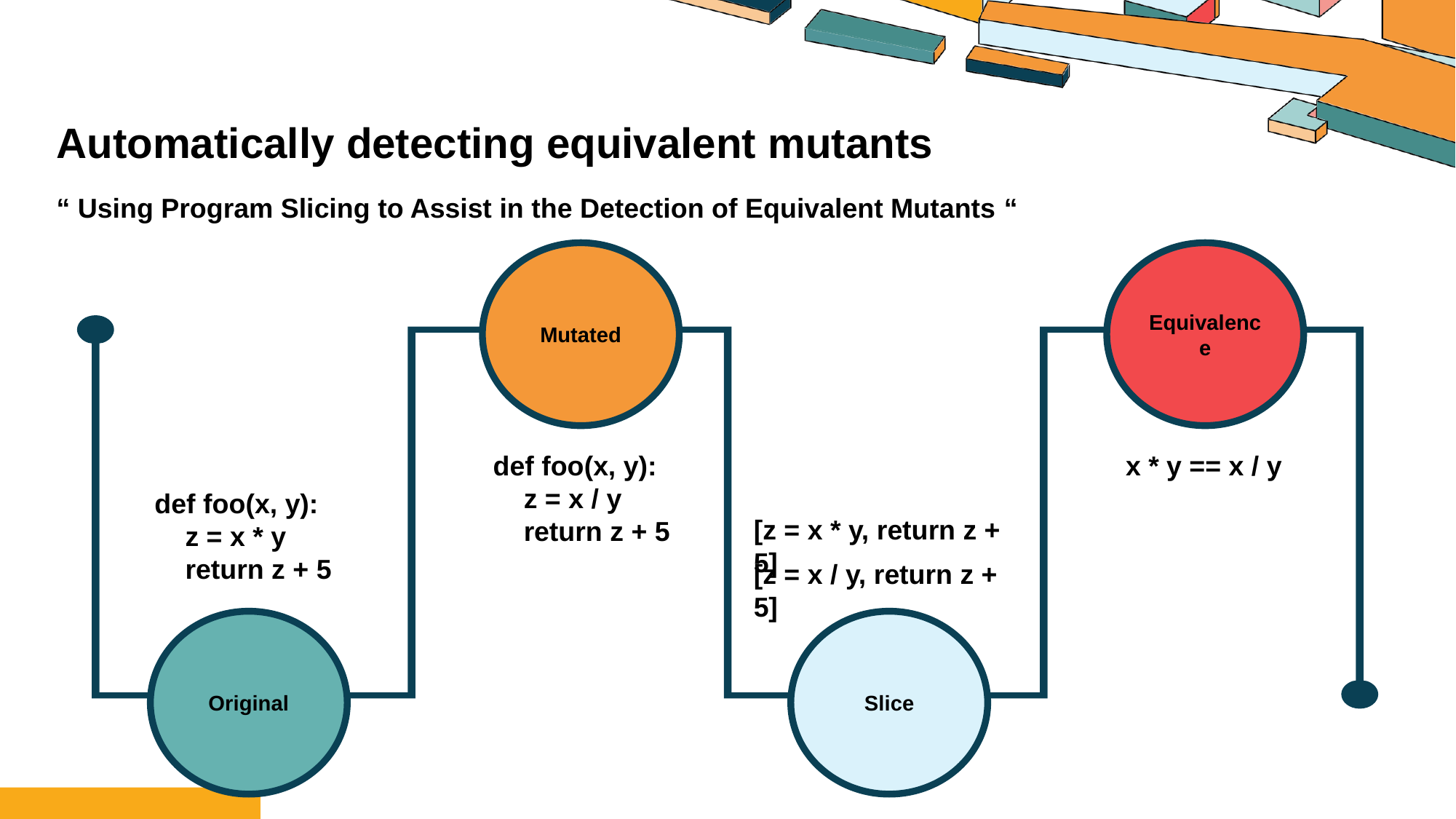

Automatically detecting equivalent mutants
“ Using Program Slicing to Assist in the Detection of Equivalent Mutants “
Equivalence
Mutated
def foo(x, y):
    z = x / y
    return z + 5
x * y == x / y
def foo(x, y):
    z = x * y
    return z + 5
[z = x * y, return z + 5]
[z = x / y, return z + 5]
Original
Slice